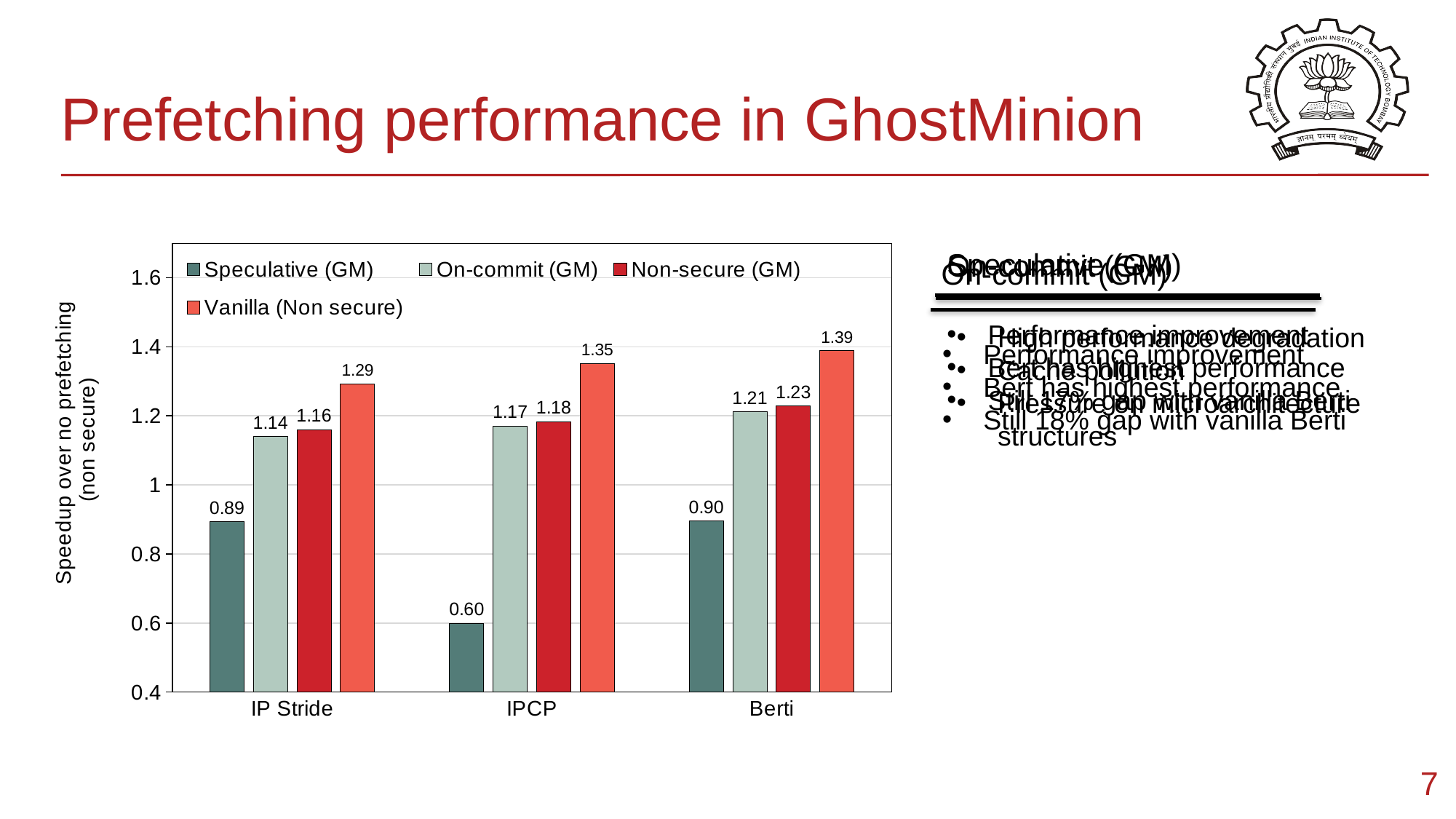

# Prefetching performance in GhostMinion

[unsupported chart]

Speculative (GM)
High performance degradation
Cache pollution
Pressure on microarchitecture structures
On-commit (GM)
Performance improvement
Bert has highest performance
Still 17% gap with vanilla Berti
On-commit (GM)
Performance improvement
Bert has highest performance
Still 18% gap with vanilla Berti
7